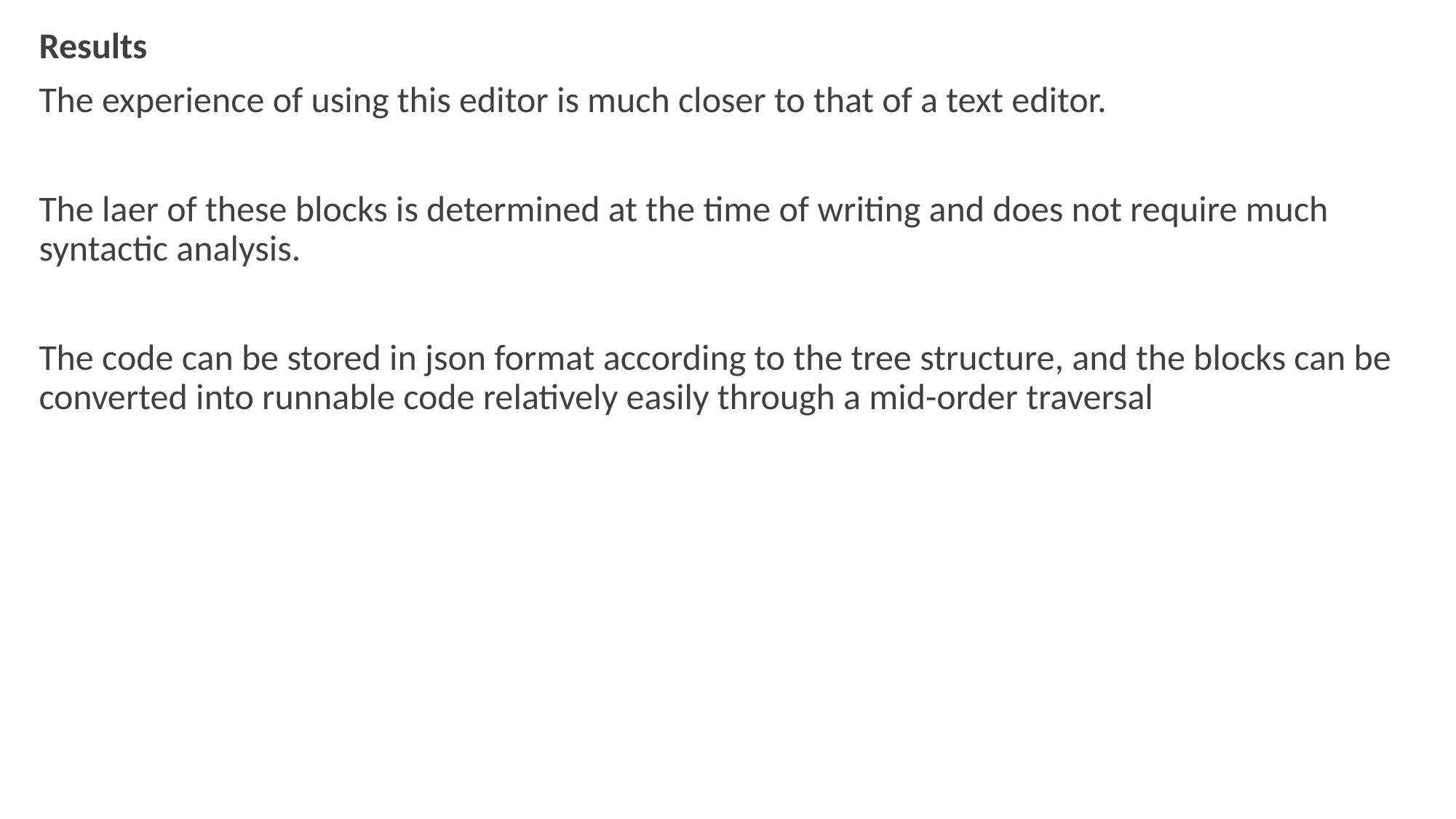

Results
The experience of using this editor is much closer to that of a text editor.

The laer of these blocks is determined at the time of writing and does not require much syntactic analysis.

The code can be stored in json format according to the tree structure, and the blocks can be converted into runnable code relatively easily through a mid-order traversal